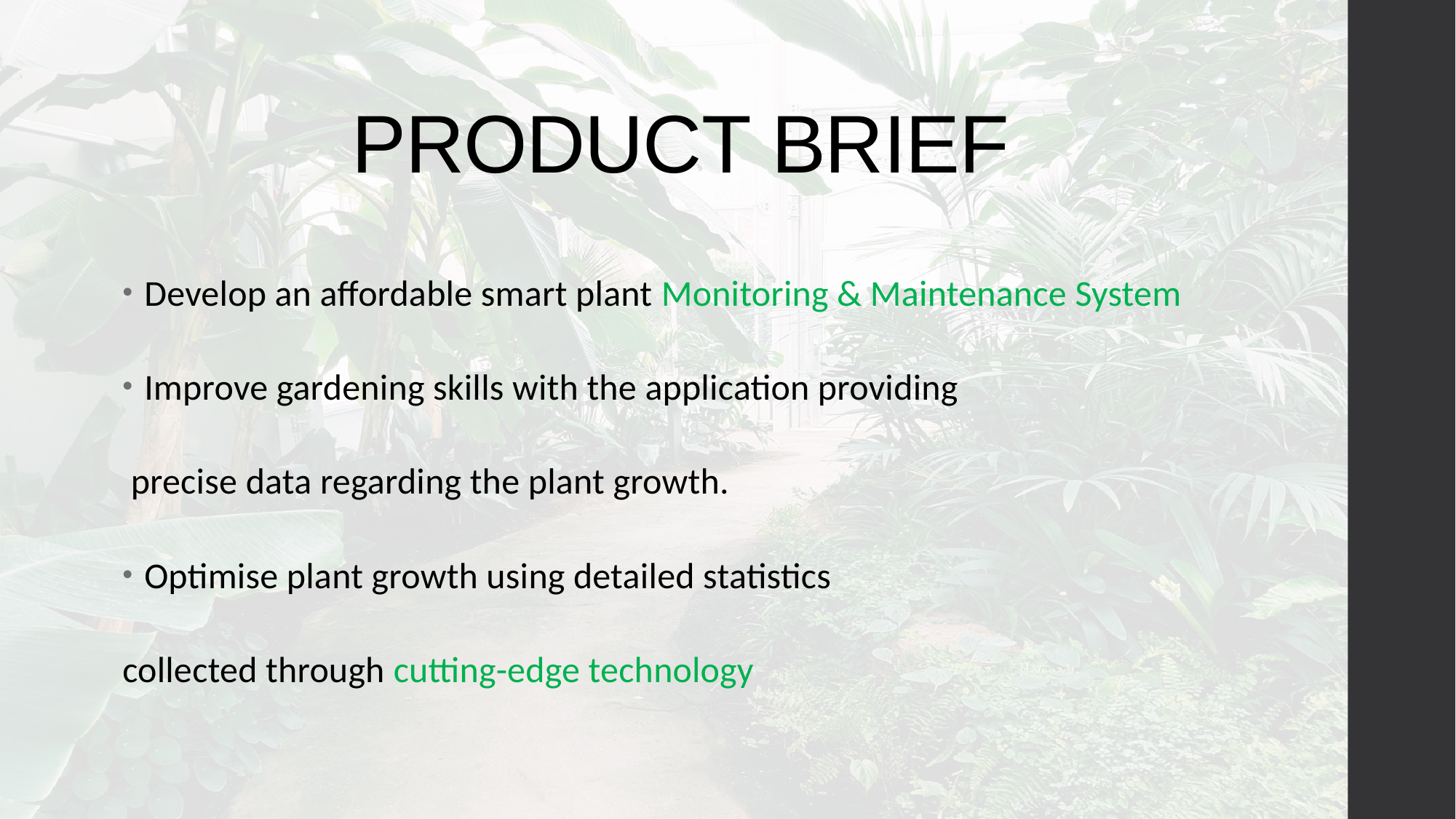

# PRODUCT BRIEF
Develop an affordable smart plant Monitoring & Maintenance System
Improve gardening skills with the application providing
 precise data regarding the plant growth.
Optimise plant growth using detailed statistics
collected through cutting-edge technology